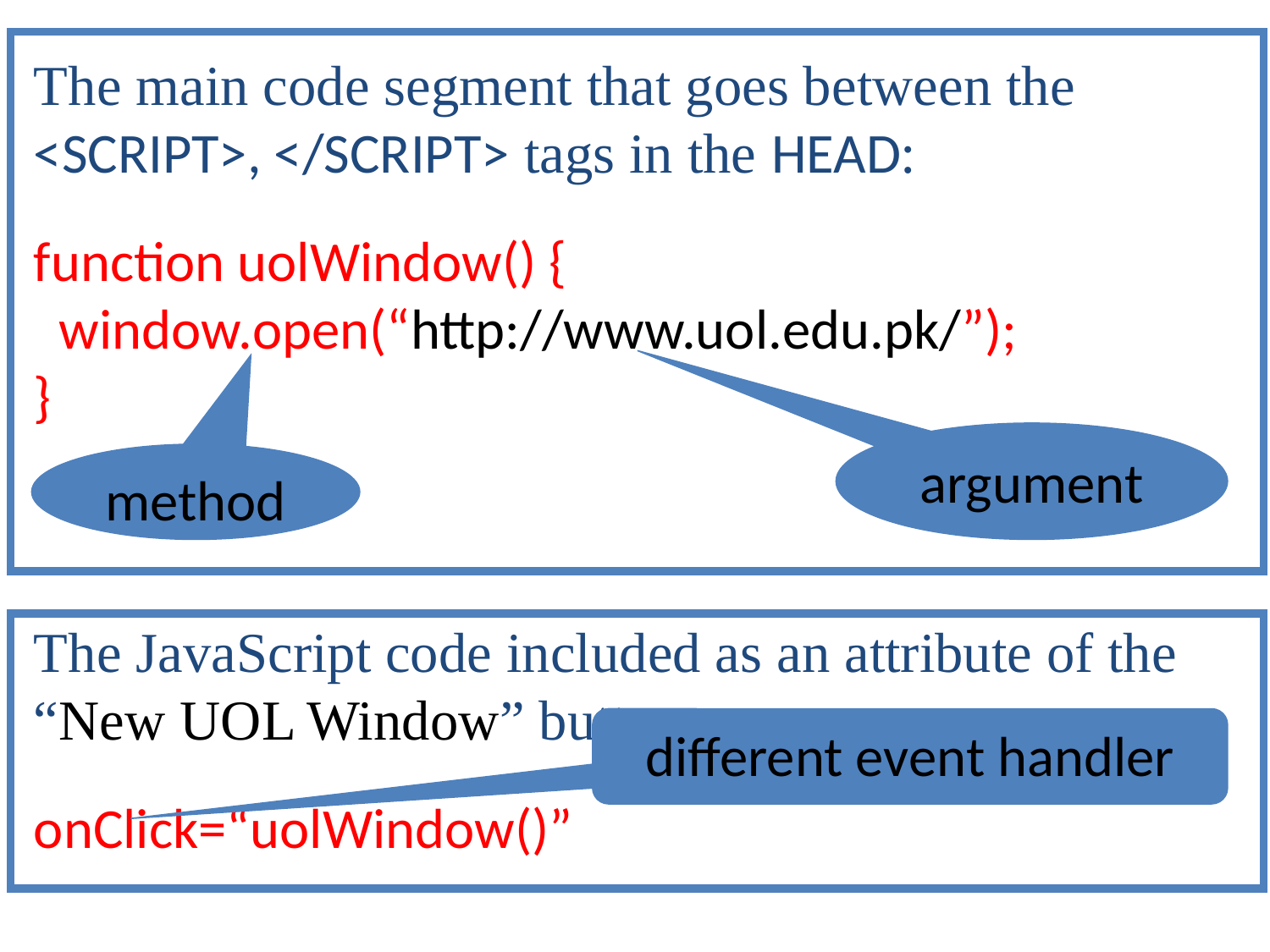

The main code segment that goes between the <SCRIPT>, </SCRIPT> tags in the HEAD:

function uolWindow() {
  window.open(“http://www.uol.edu.pk/”);
}

The JavaScript code included as an attribute of the “New UOL Window” button:

onClick=“uolWindow()”
argument
method

different event handler

21